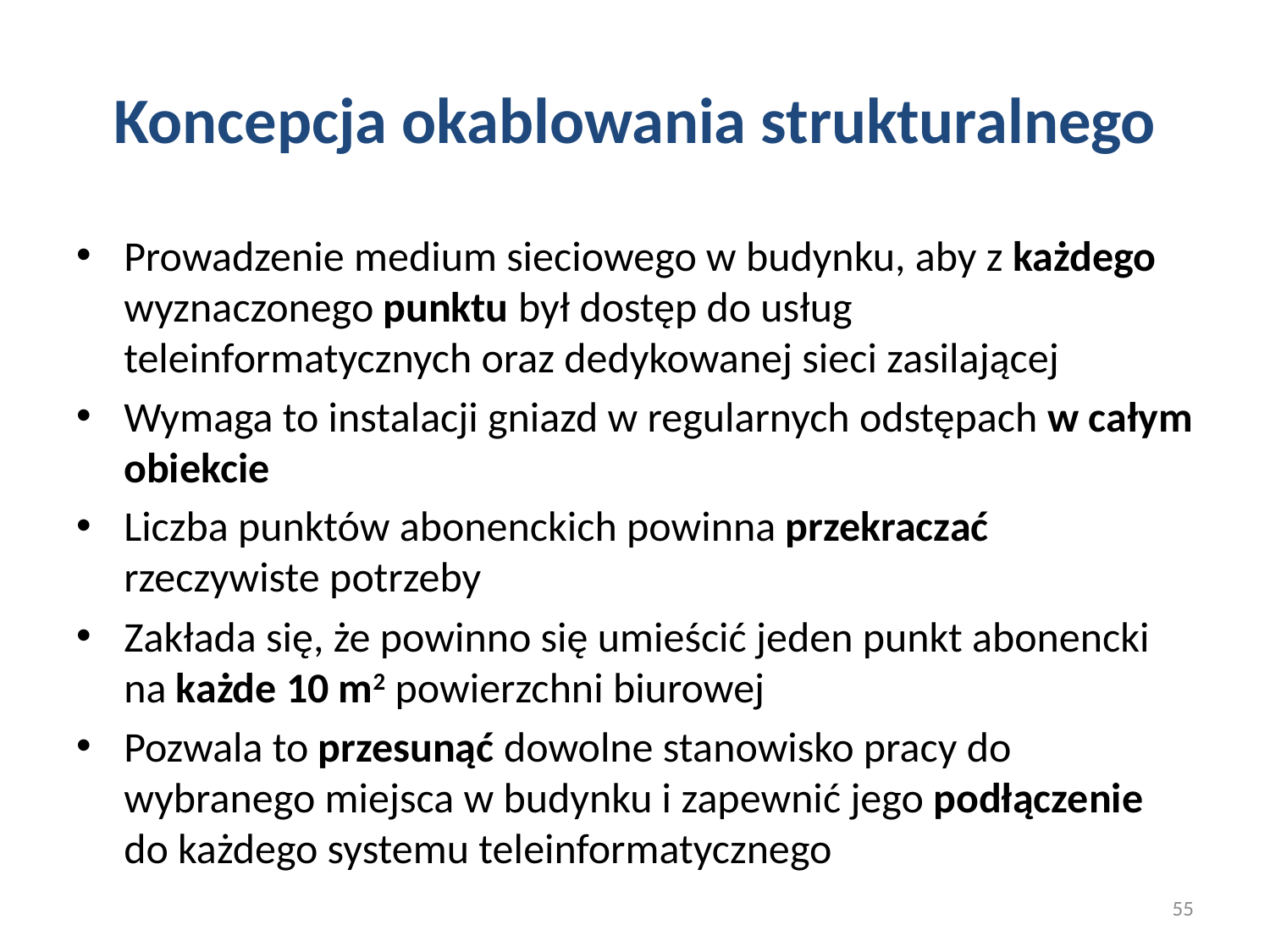

# Koncepcja okablowania strukturalnego
Prowadzenie medium sieciowego w budynku, aby z każdego wyznaczonego punktu był dostęp do usług teleinformatycznych oraz dedykowanej sieci zasilającej
Wymaga to instalacji gniazd w regularnych odstępach w całym obiekcie
Liczba punktów abonenckich powinna przekraczać rzeczywiste potrzeby
Zakłada się, że powinno się umieścić jeden punkt abonencki na każde 10 m2 powierzchni biurowej
Pozwala to przesunąć dowolne stanowisko pracy do wybranego miejsca w budynku i zapewnić jego podłączenie do każdego systemu teleinformatycznego
55